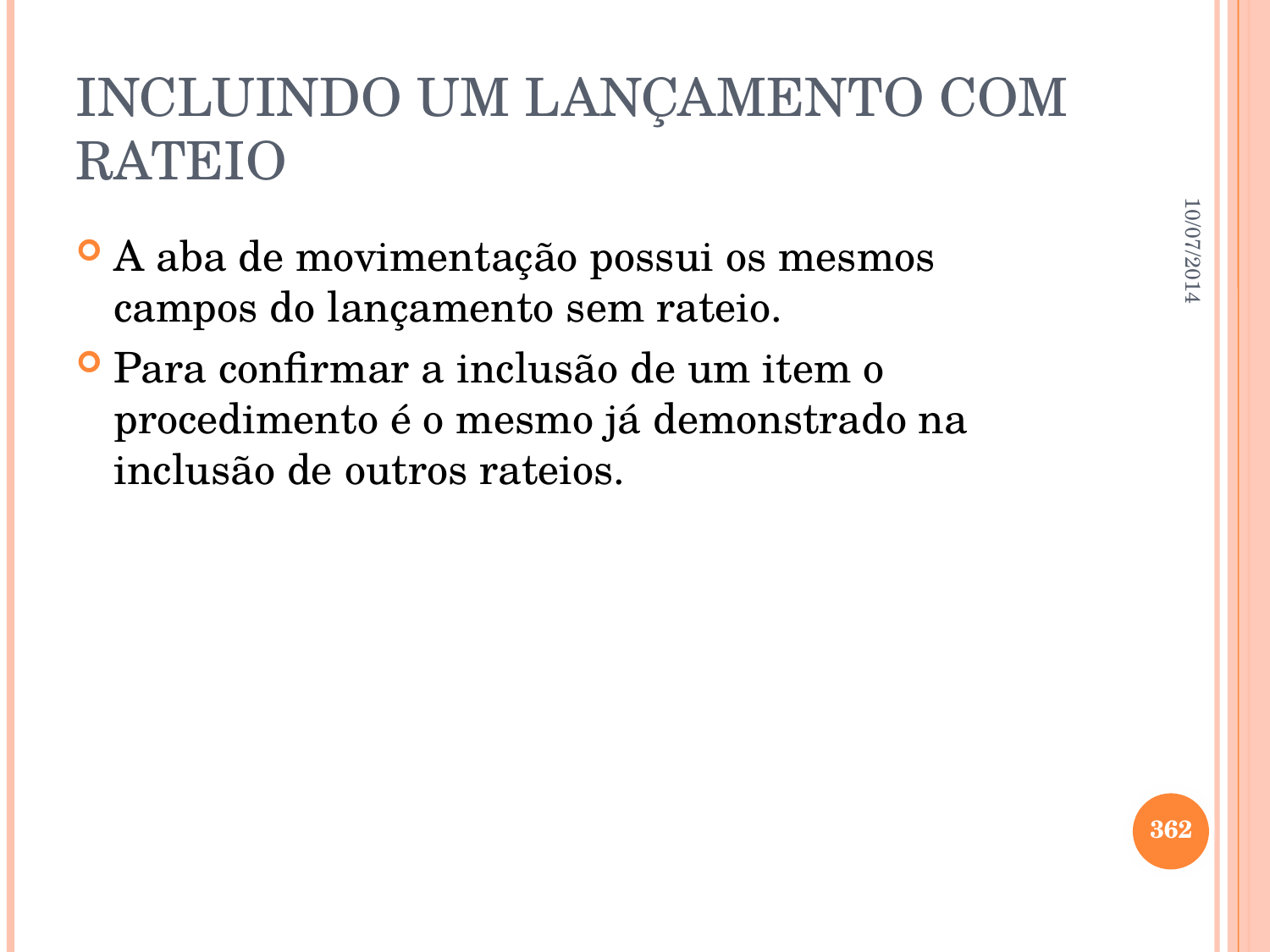

# Incluindo um lançamento com rateio
10/07/2014
A aba de movimentação possui os mesmos campos do lançamento sem rateio.
Para confirmar a inclusão de um item o procedimento é o mesmo já demonstrado na inclusão de outros rateios.
362